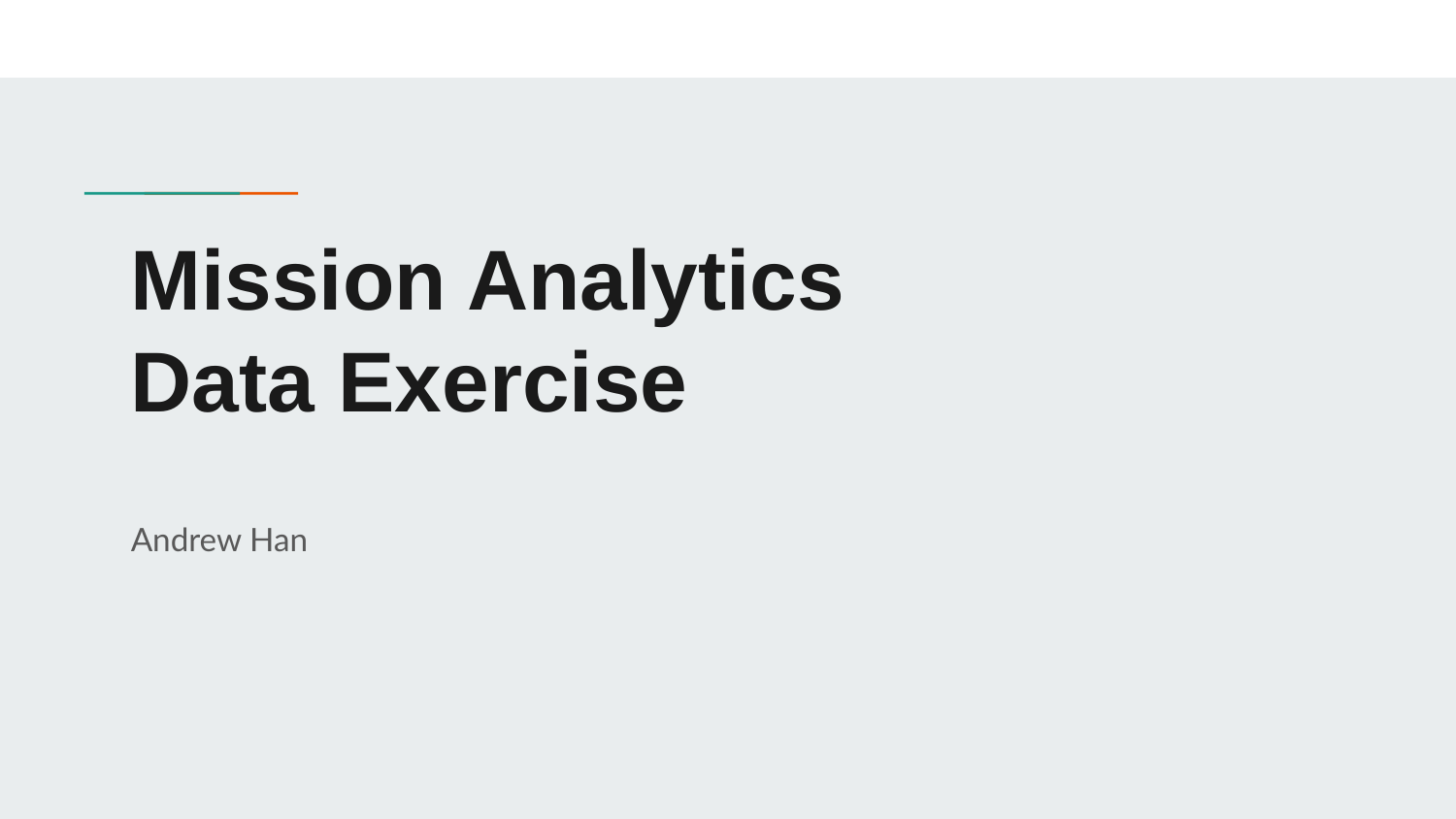

# Mission Analytics Data Exercise
Andrew Han